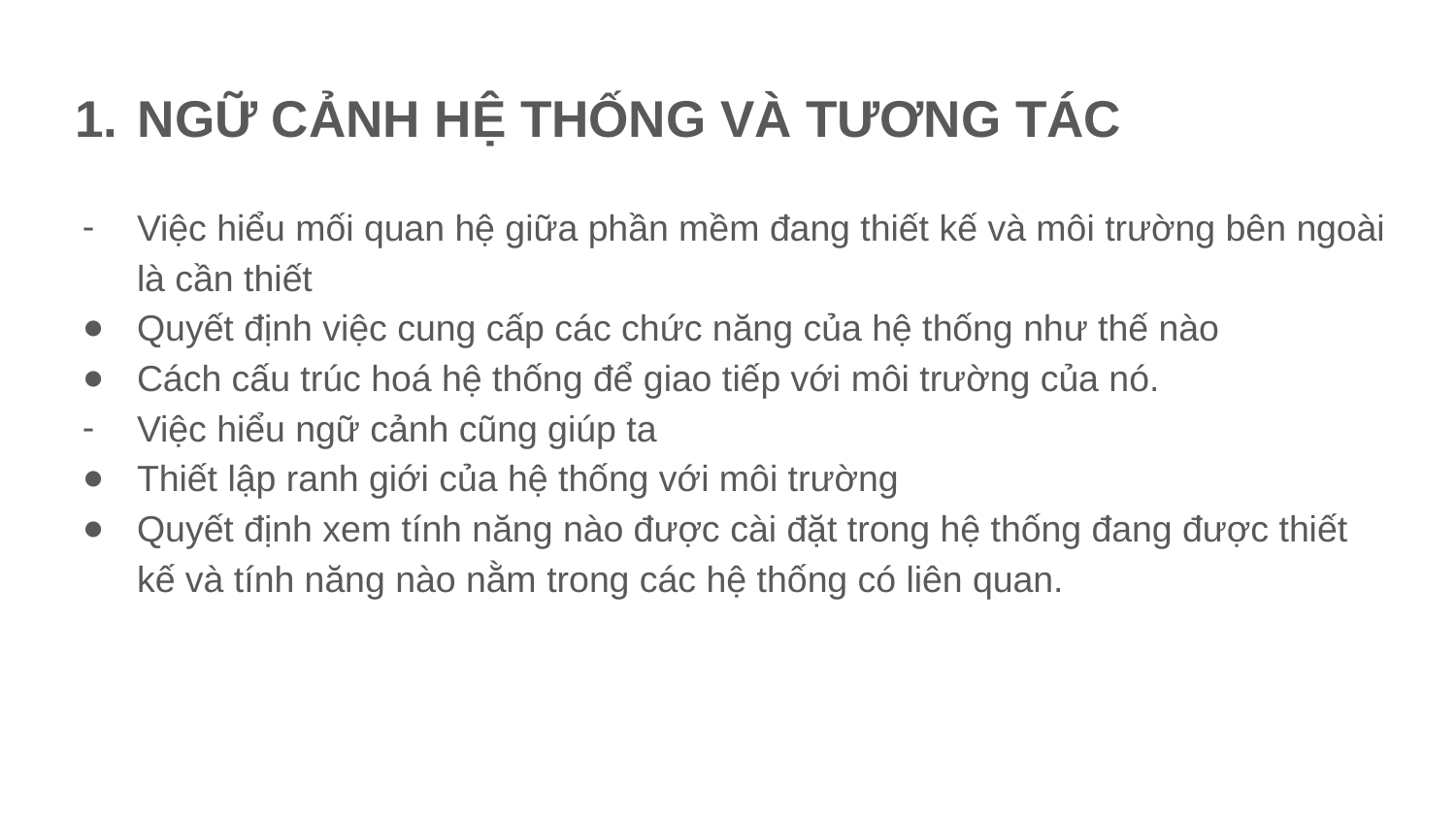

# NGỮ CẢNH HỆ THỐNG VÀ TƯƠNG TÁC
Việc hiểu mối quan hệ giữa phần mềm đang thiết kế và môi trường bên ngoài là cần thiết
Quyết định việc cung cấp các chức năng của hệ thống như thế nào
Cách cấu trúc hoá hệ thống để giao tiếp với môi trường của nó.
Việc hiểu ngữ cảnh cũng giúp ta
Thiết lập ranh giới của hệ thống với môi trường
Quyết định xem tính năng nào được cài đặt trong hệ thống đang được thiết kế và tính năng nào nằm trong các hệ thống có liên quan.